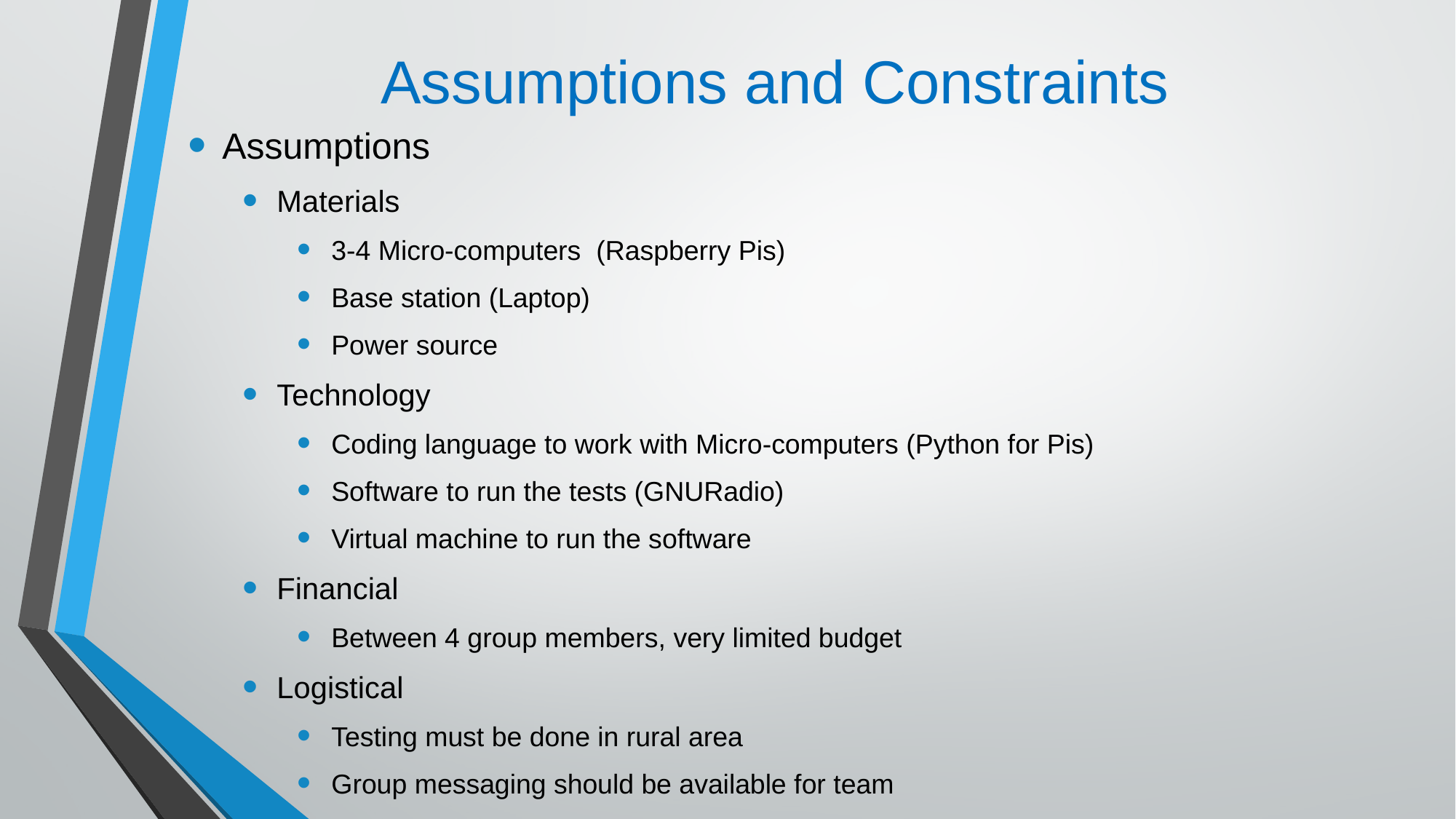

# Assumptions and Constraints
Assumptions
Materials
3-4 Micro-computers  (Raspberry Pis)
Base station (Laptop)
Power source
Technology
Coding language to work with Micro-computers (Python for Pis)
Software to run the tests (GNURadio)
Virtual machine to run the software
Financial
Between 4 group members, very limited budget
Logistical
Testing must be done in rural area
Group messaging should be available for team